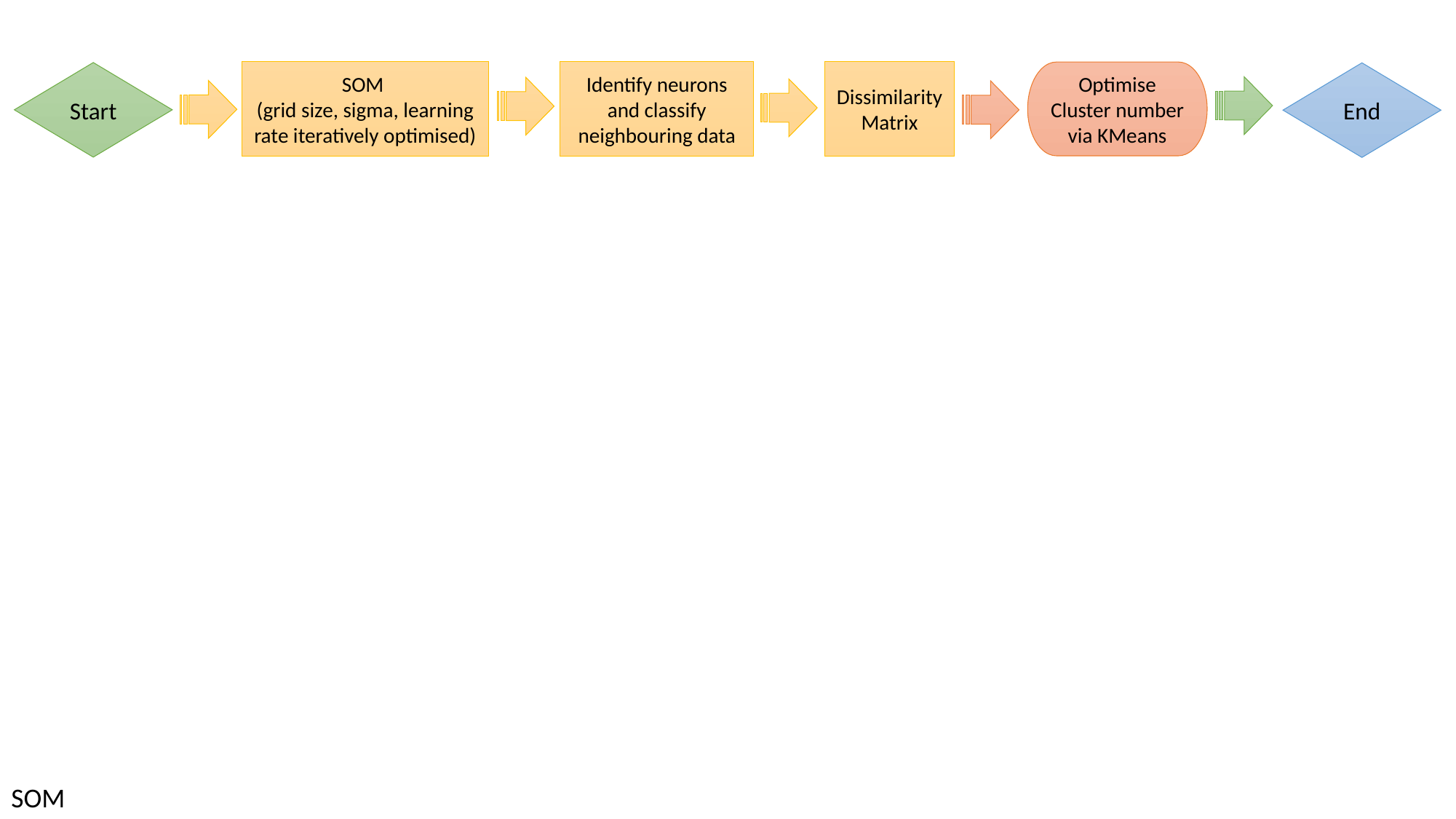

Dissimilarity Matrix
SOM
(grid size, sigma, learning rate iteratively optimised)
Identify neurons and classify neighbouring data
Optimise Cluster number via KMeans
Start
End

SOM